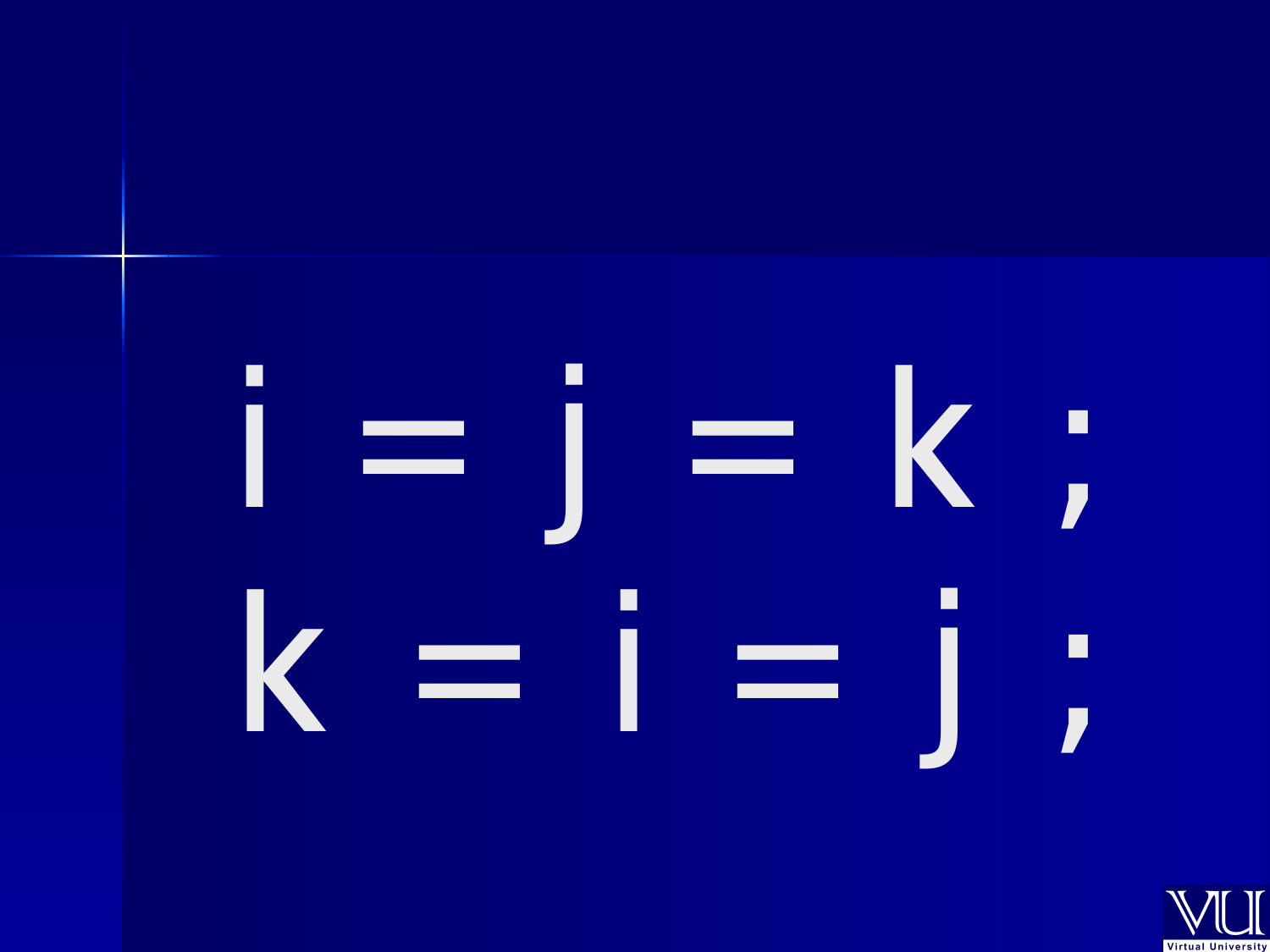

# i = j = k ; k = i = j ;